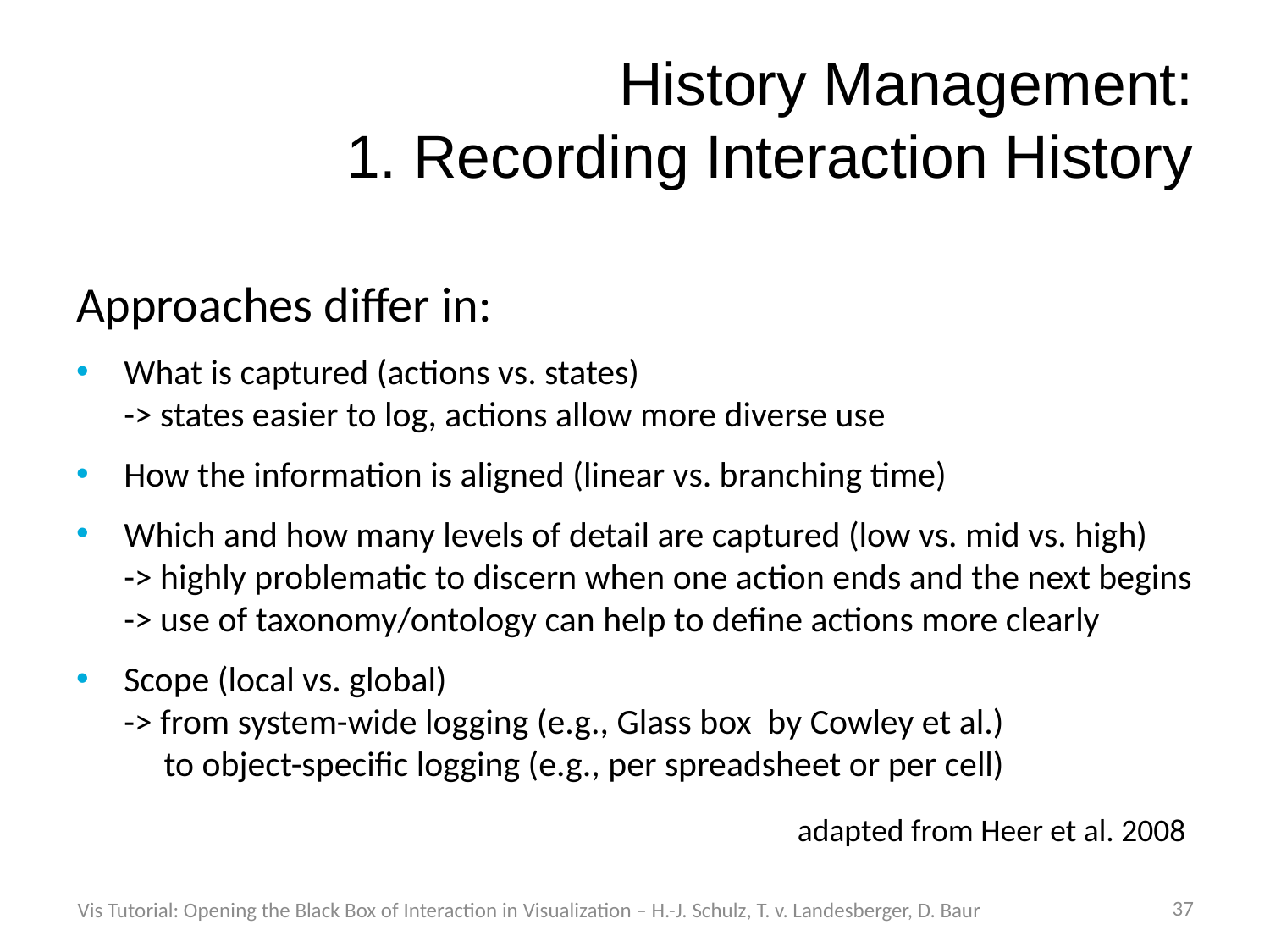

# History Management: 1. Recording Interaction History
Approaches differ in:
What is captured (actions vs. states)
-> states easier to log, actions allow more diverse use
How the information is aligned (linear vs. branching time)
Which and how many levels of detail are captured (low vs. mid vs. high)
-> highly problematic to discern when one action ends and the next begins
-> use of taxonomy/ontology can help to define actions more clearly
Scope (local vs. global)
-> from system-wide logging (e.g., Glass box  by Cowley et al.)
     to object-specific logging (e.g., per spreadsheet or per cell)
adapted from Heer et al. 2008
37
Vis Tutorial: Opening the Black Box of Interaction in Visualization – H.-J. Schulz, T. v. Landesberger, D. Baur